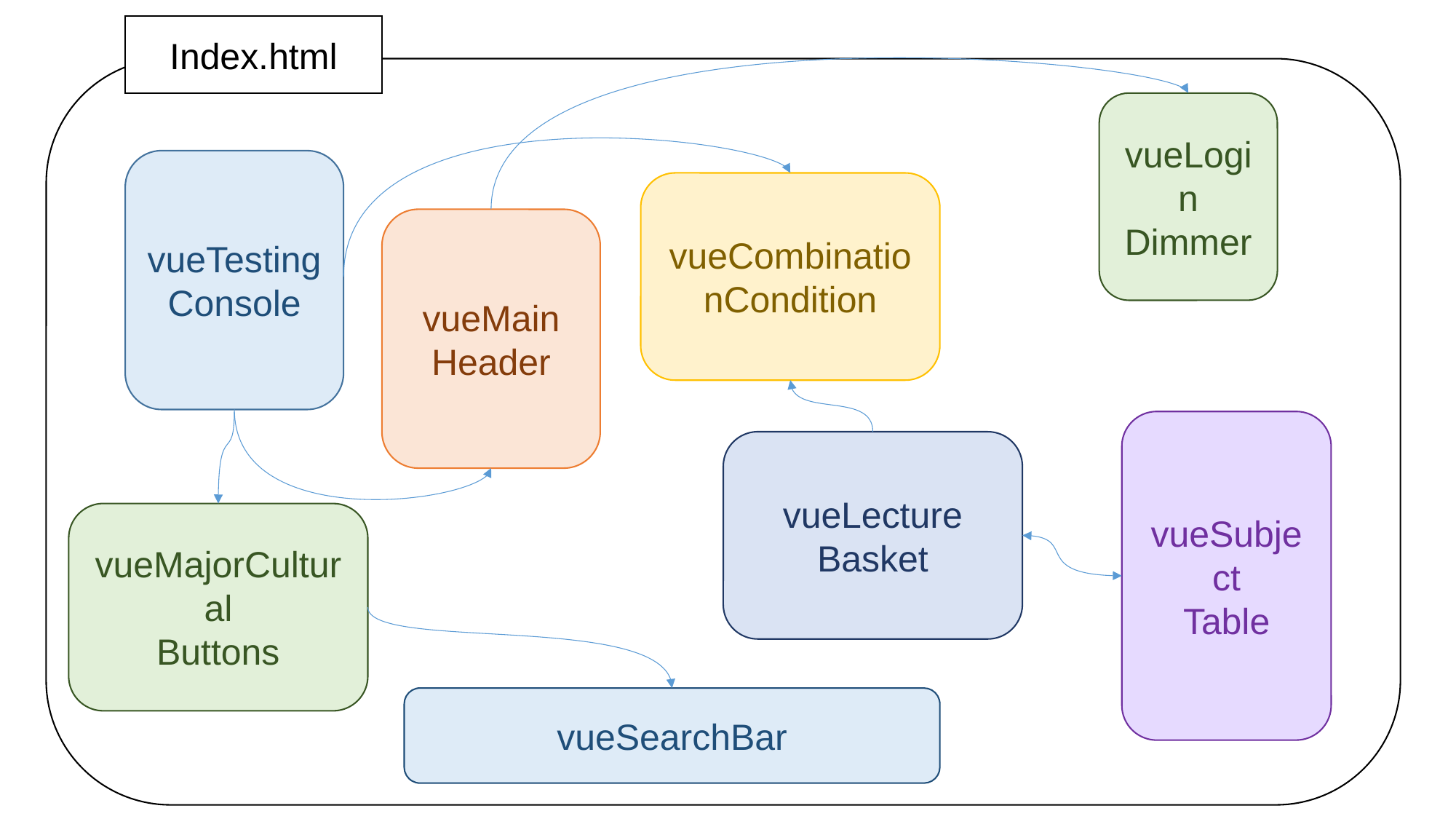

Index.html

vueLogin
Dimmer
vueTesting
Console
vueCombinationCondition
vueMain
Header
vueSubject
Table
vueLecture
Basket
vueMajorCultural
Buttons
vueSearchBar